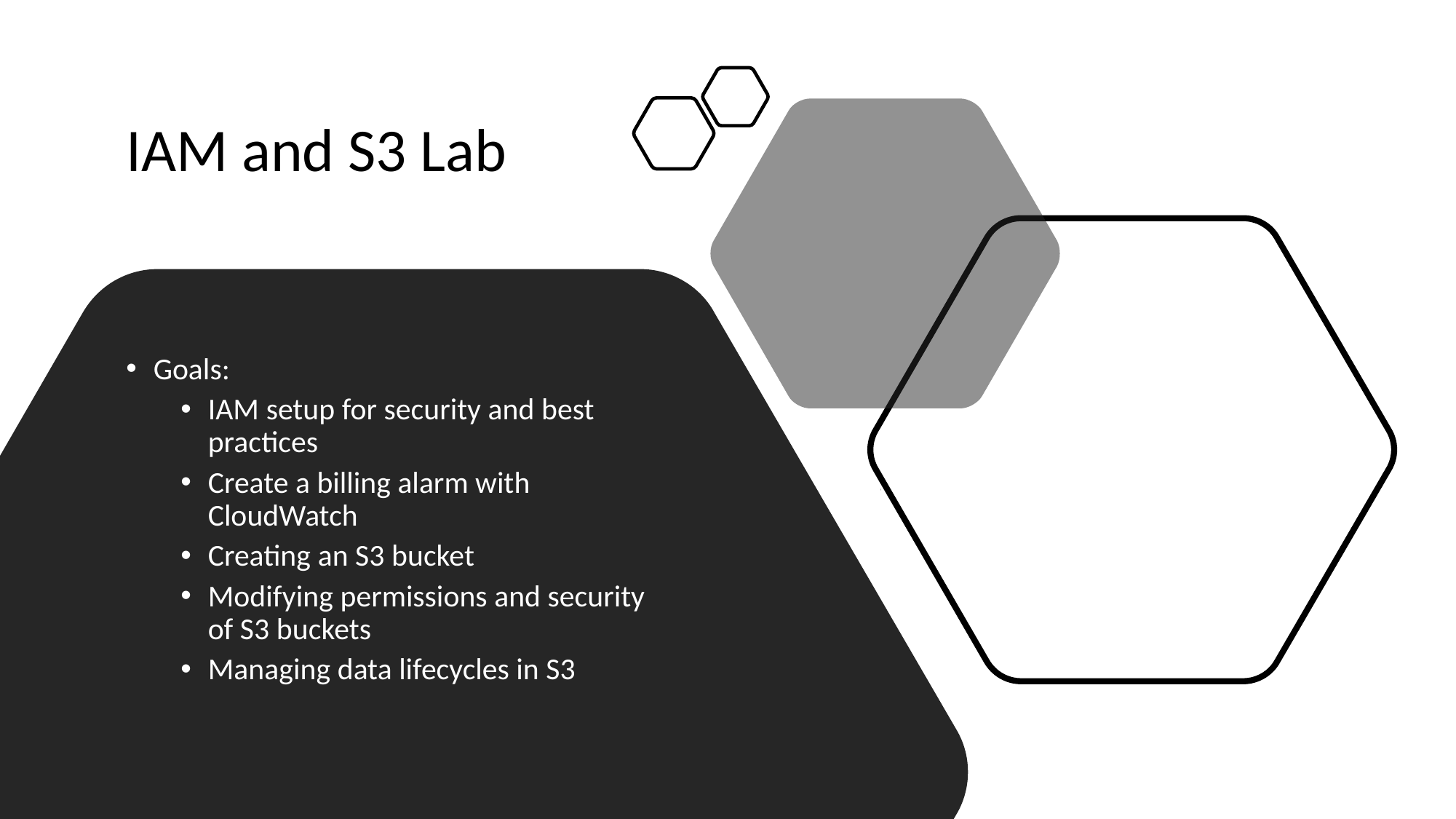

# IAM and S3 Lab

Goals:
IAM setup for security and best practices
Create a billing alarm with CloudWatch
Creating an S3 bucket
Modifying permissions and security of S3 buckets
Managing data lifecycles in S3